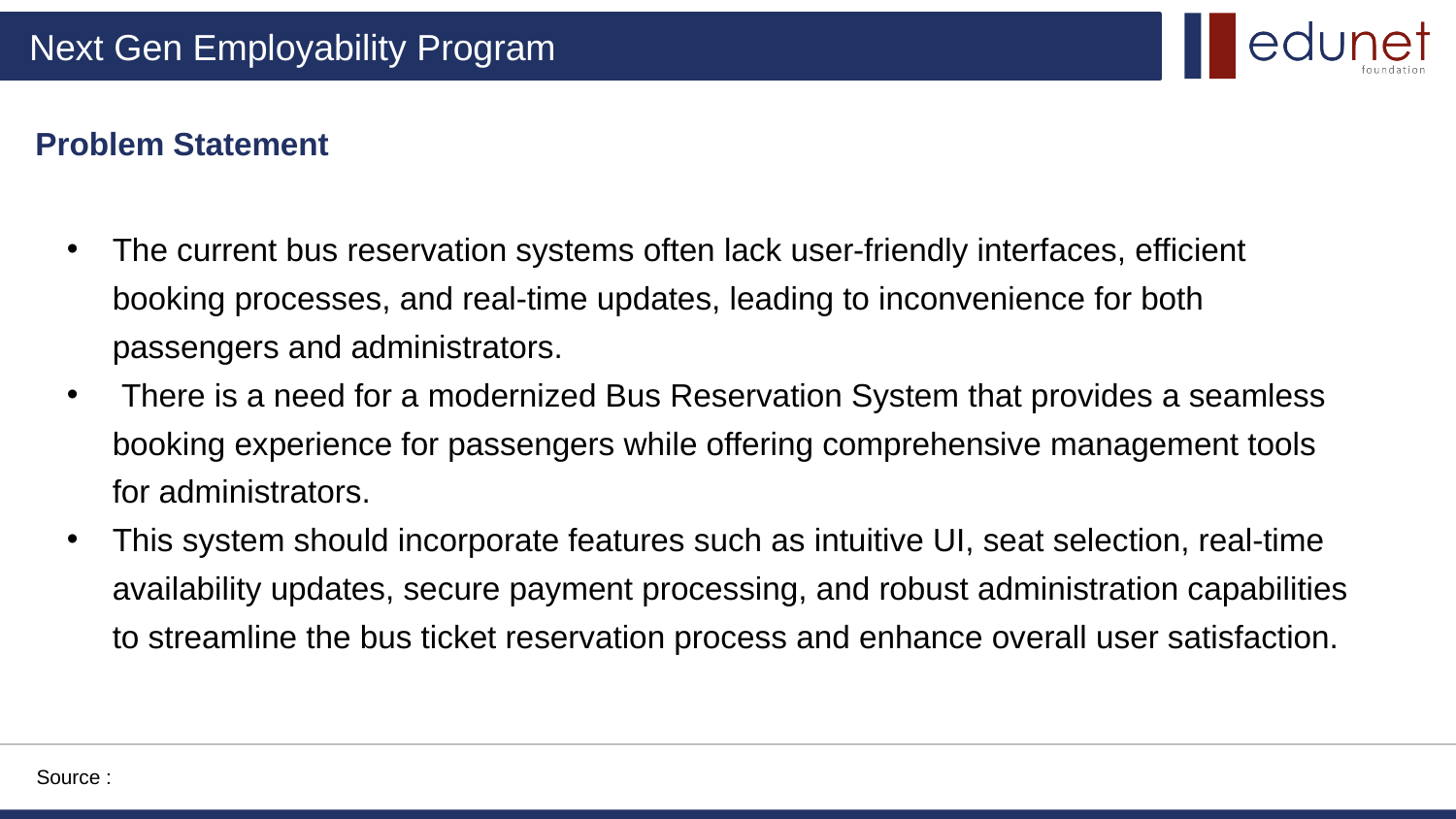

Problem Statement
The current bus reservation systems often lack user-friendly interfaces, efficient booking processes, and real-time updates, leading to inconvenience for both passengers and administrators.
 There is a need for a modernized Bus Reservation System that provides a seamless booking experience for passengers while offering comprehensive management tools for administrators.
This system should incorporate features such as intuitive UI, seat selection, real-time availability updates, secure payment processing, and robust administration capabilities to streamline the bus ticket reservation process and enhance overall user satisfaction.
Source :